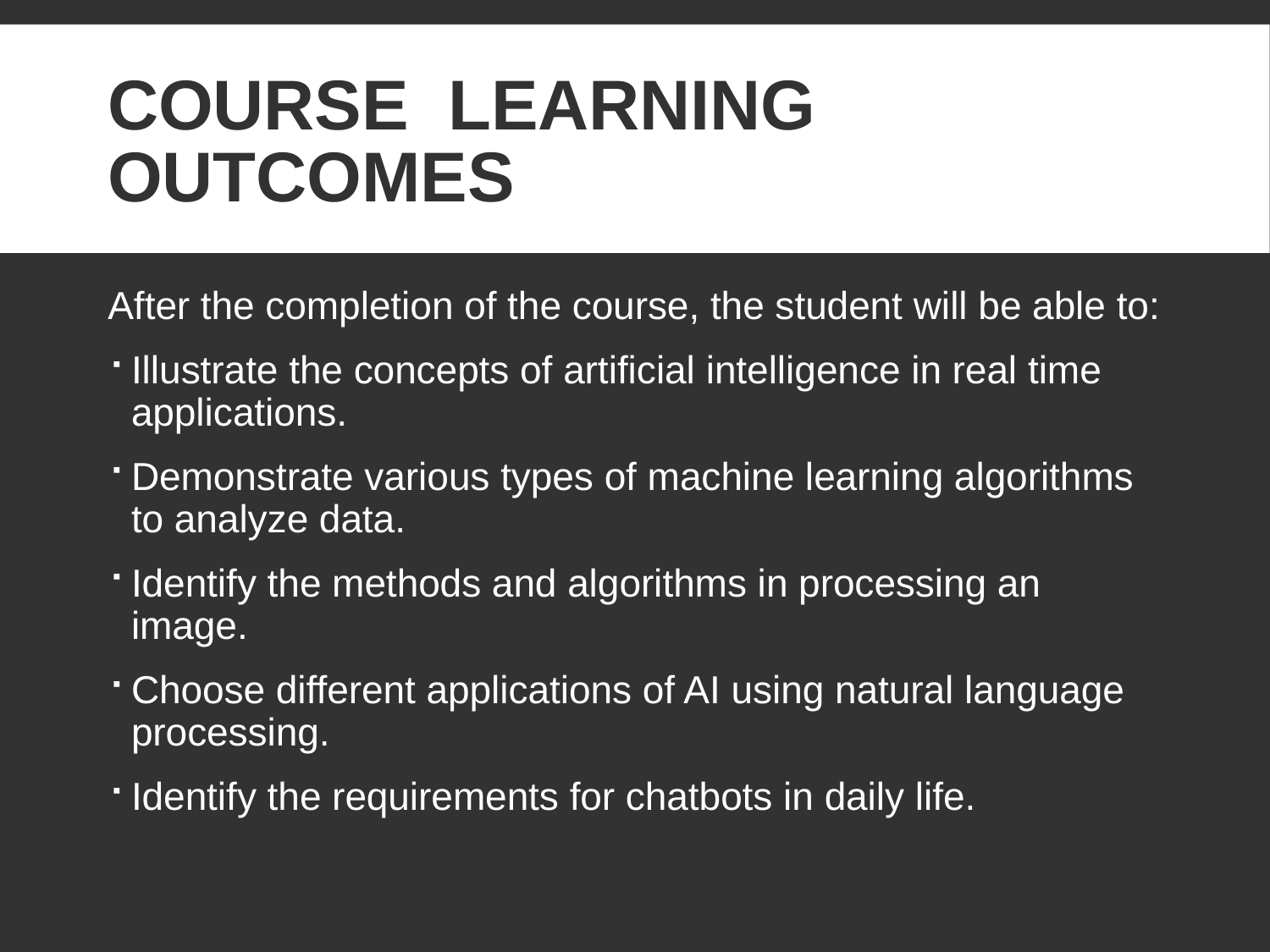

# Course  Learning Outcomes
After the completion of the course, the student will be able to:
Illustrate the concepts of artificial intelligence in real time applications.
Demonstrate various types of machine learning algorithms to analyze data.
Identify the methods and algorithms in processing an image.
Choose different applications of AI using natural language processing.
Identify the requirements for chatbots in daily life.